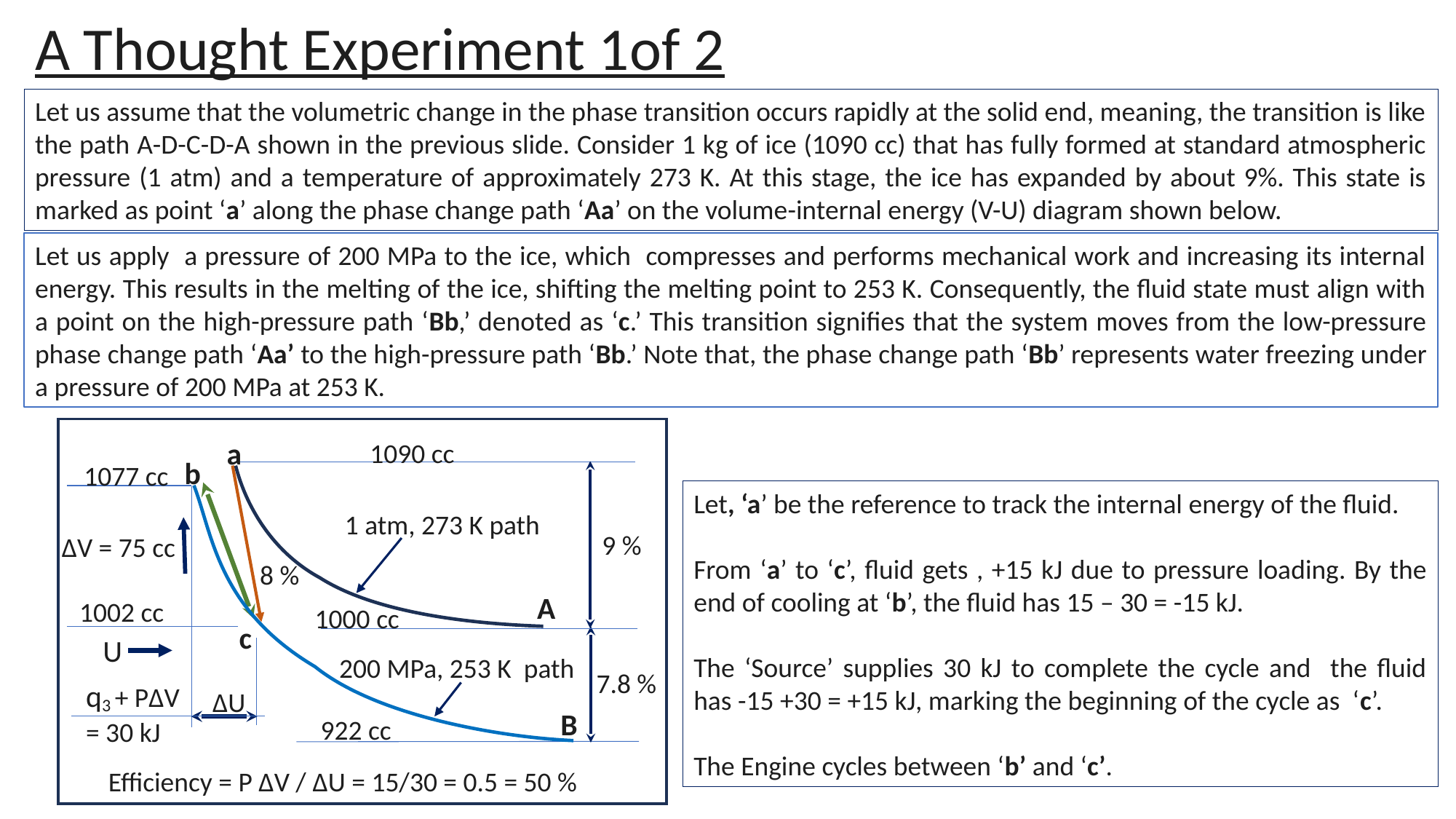

A Thought Experiment 1of 2
Let us assume that the volumetric change in the phase transition occurs rapidly at the solid end, meaning, the transition is like the path A-D-C-D-A shown in the previous slide. Consider 1 kg of ice (1090 cc) that has fully formed at standard atmospheric pressure (1 atm) and a temperature of approximately 273 K. At this stage, the ice has expanded by about 9%. This state is marked as point ‘a’ along the phase change path ‘Aa’ on the volume-internal energy (V-U) diagram shown below.
Let us apply  a pressure of 200 MPa to the ice, which  compresses and performs mechanical work and increasing its internal energy. This results in the melting of the ice, shifting the melting point to 253 K. Consequently, the fluid state must align with a point on the high-pressure path ‘Bb,’ denoted as ‘c.’ This transition signifies that the system moves from the low-pressure phase change path ‘Aa’ to the high-pressure path ‘Bb.’ Note that, the phase change path ‘Bb’ represents water freezing under a pressure of 200 MPa at 253 K.

a
1090 cc
b
1077 cc

Let, ‘a’ be the reference to track the internal energy of the fluid.

From ‘a’ to ‘c’, fluid gets , +15 kJ due to pressure loading. By the end of cooling at ‘b’, the fluid has 15 – 30 = -15 kJ.

The ‘Source’ supplies 30 kJ to complete the cycle and  the fluid has -15 +30 = +15 kJ, marking the beginning of the cycle as  ‘c’.

The Engine cycles between ‘b’ and ‘c’.

 1 atm, 273 K path
9 %
ΔV = 75 cc
8 %
A
1002 cc
1000 cc
c
U
 200 MPa, 253 K  path
7.8 %
q3 + PΔV = 30 kJ
ΔU
B
922 cc
Efficiency = P ΔV / ΔU = 15/30 = 0.5 = 50 %